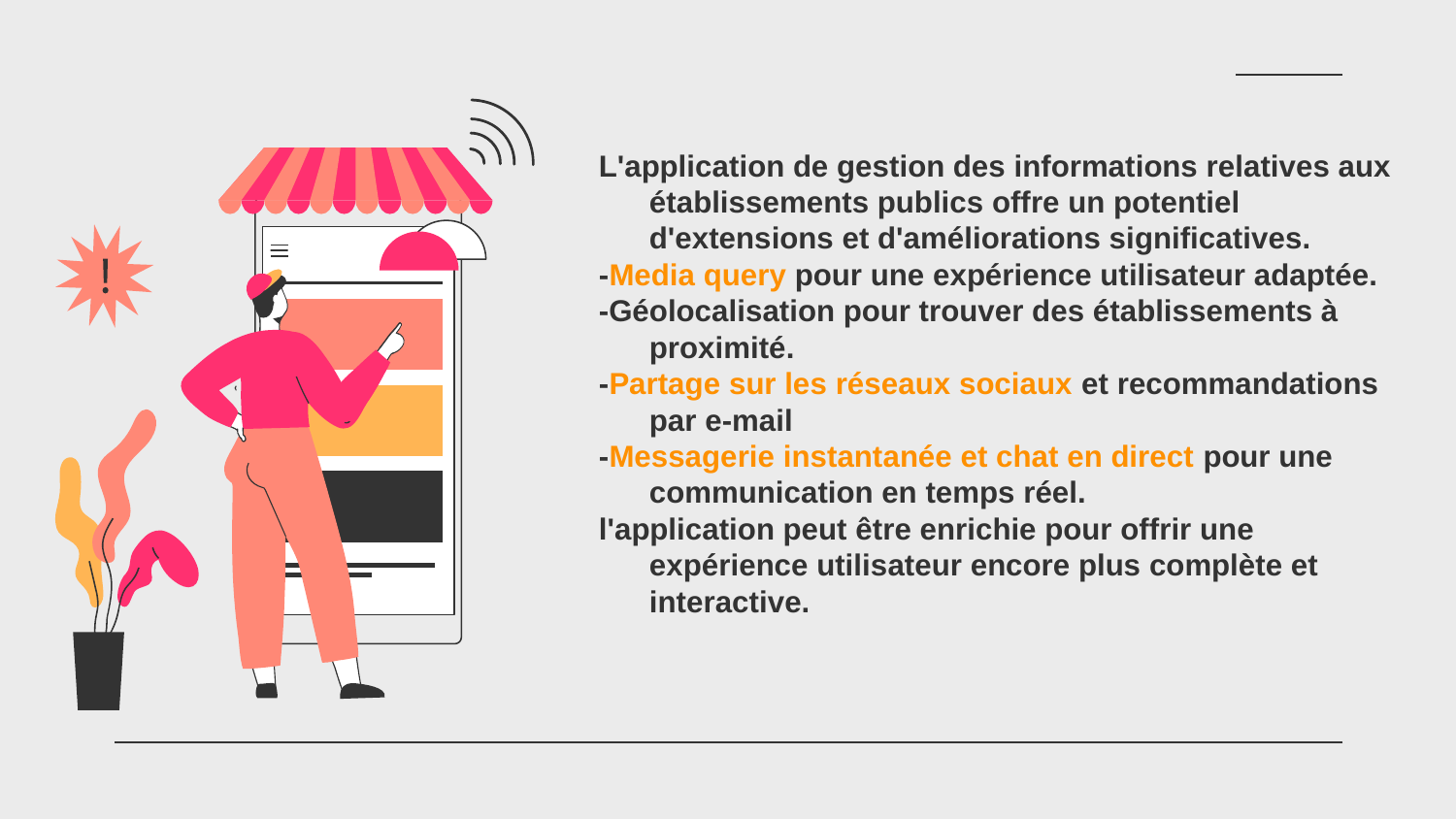

L'application de gestion des informations relatives aux établissements publics offre un potentiel d'extensions et d'améliorations significatives.
-Media query pour une expérience utilisateur adaptée.
-Géolocalisation pour trouver des établissements à proximité.
-Partage sur les réseaux sociaux et recommandations par e-mail
-Messagerie instantanée et chat en direct pour une communication en temps réel.
l'application peut être enrichie pour offrir une expérience utilisateur encore plus complète et interactive.